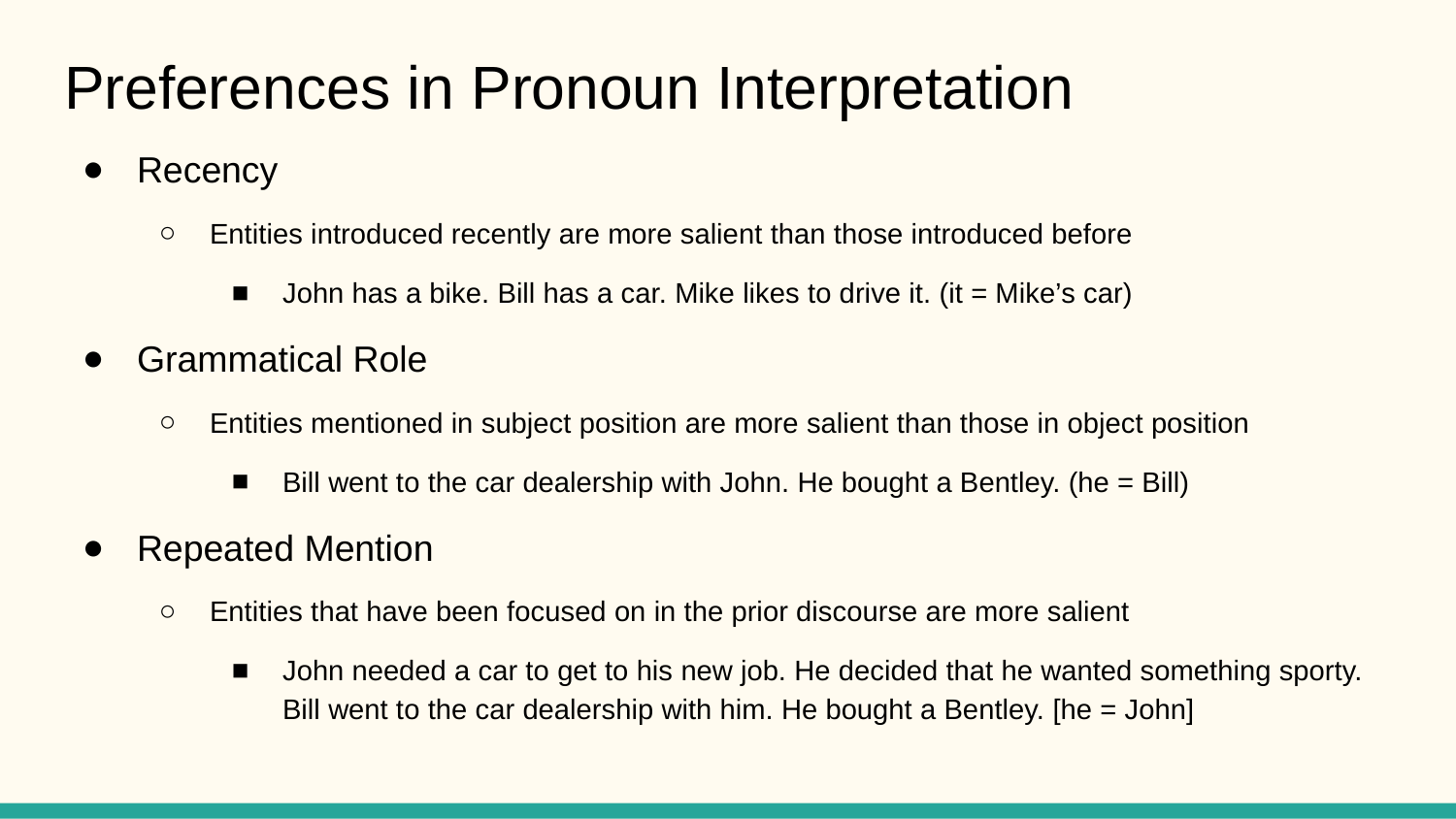

# Preferences in Pronoun Interpretation
Recency
Entities introduced recently are more salient than those introduced before
John has a bike. Bill has a car. Mike likes to drive it. (it = Mike’s car)
Grammatical Role
Entities mentioned in subject position are more salient than those in object position
Bill went to the car dealership with John. He bought a Bentley. (he = Bill)
Repeated Mention
Entities that have been focused on in the prior discourse are more salient
John needed a car to get to his new job. He decided that he wanted something sporty. Bill went to the car dealership with him. He bought a Bentley. [he = John]